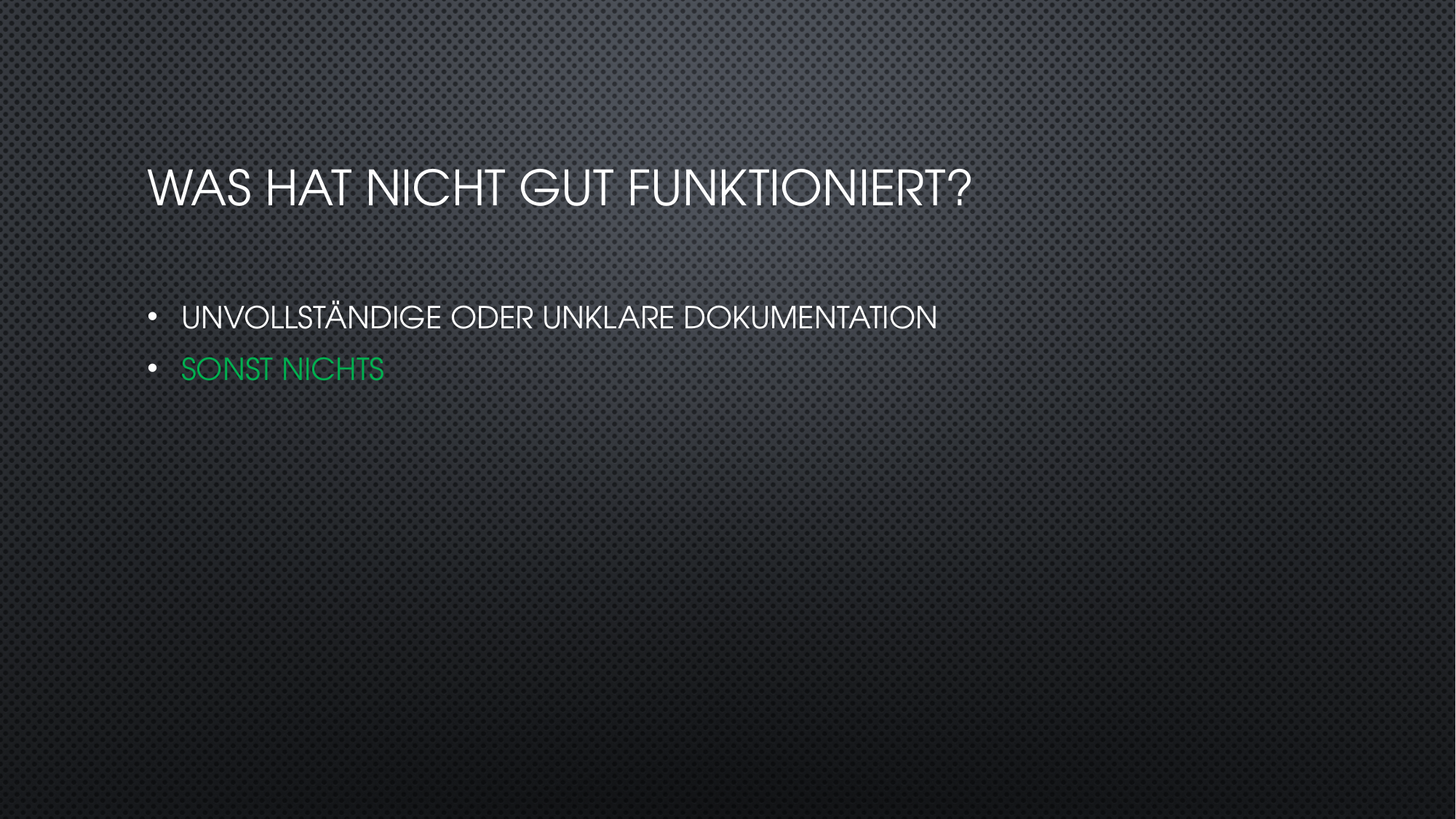

# Was hat Nicht gut funktioniert?

Unvollständige oder unklare dokumentation
Sonst nichts